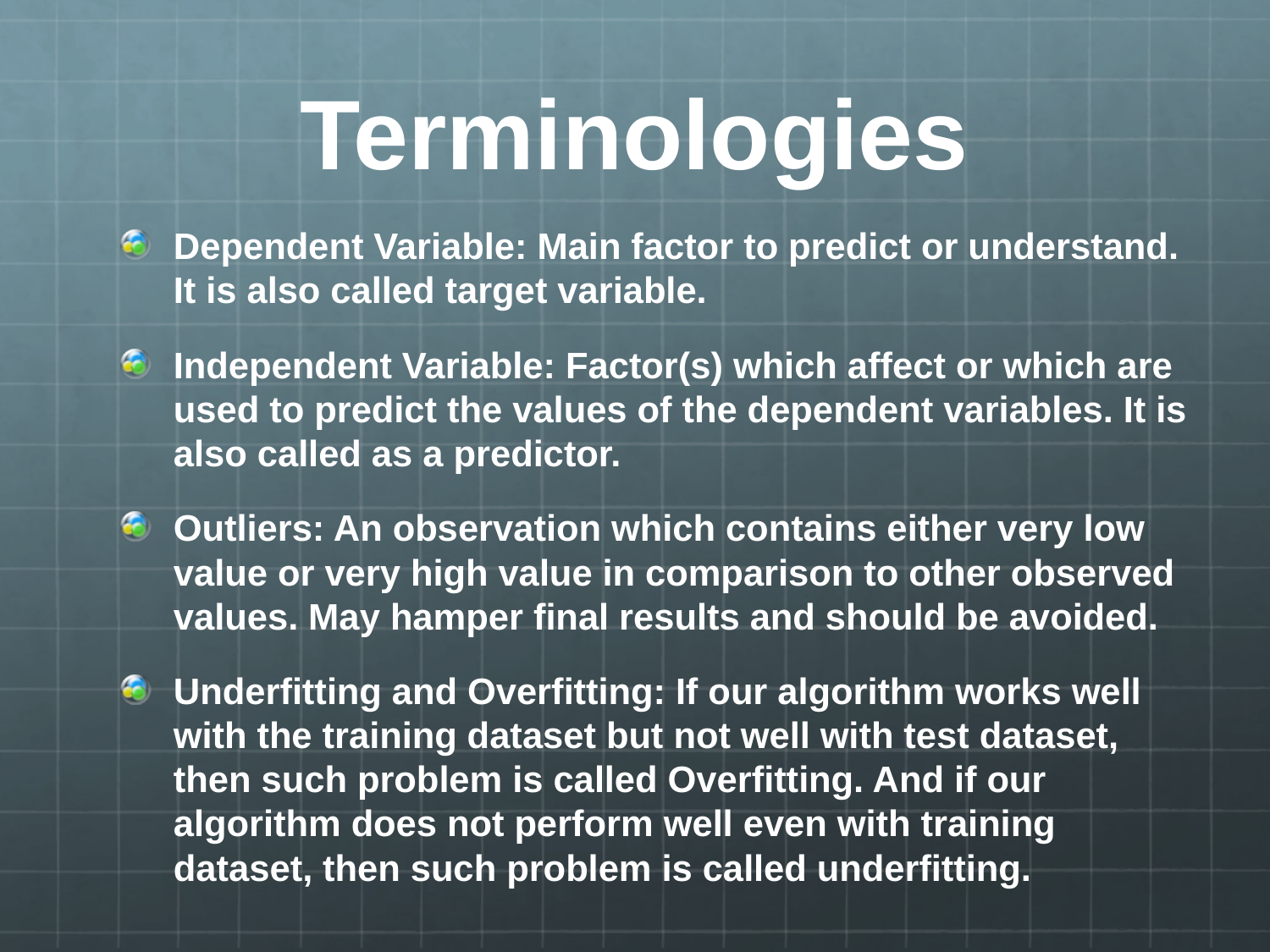

# Terminologies
Dependent Variable: Main factor to predict or understand. It is also called target variable.
Independent Variable: Factor(s) which affect or which are used to predict the values of the dependent variables. It is also called as a predictor.
Outliers: An observation which contains either very low value or very high value in comparison to other observed values. May hamper final results and should be avoided.
Underfitting and Overfitting: If our algorithm works well with the training dataset but not well with test dataset, then such problem is called Overfitting. And if our algorithm does not perform well even with training dataset, then such problem is called underfitting.